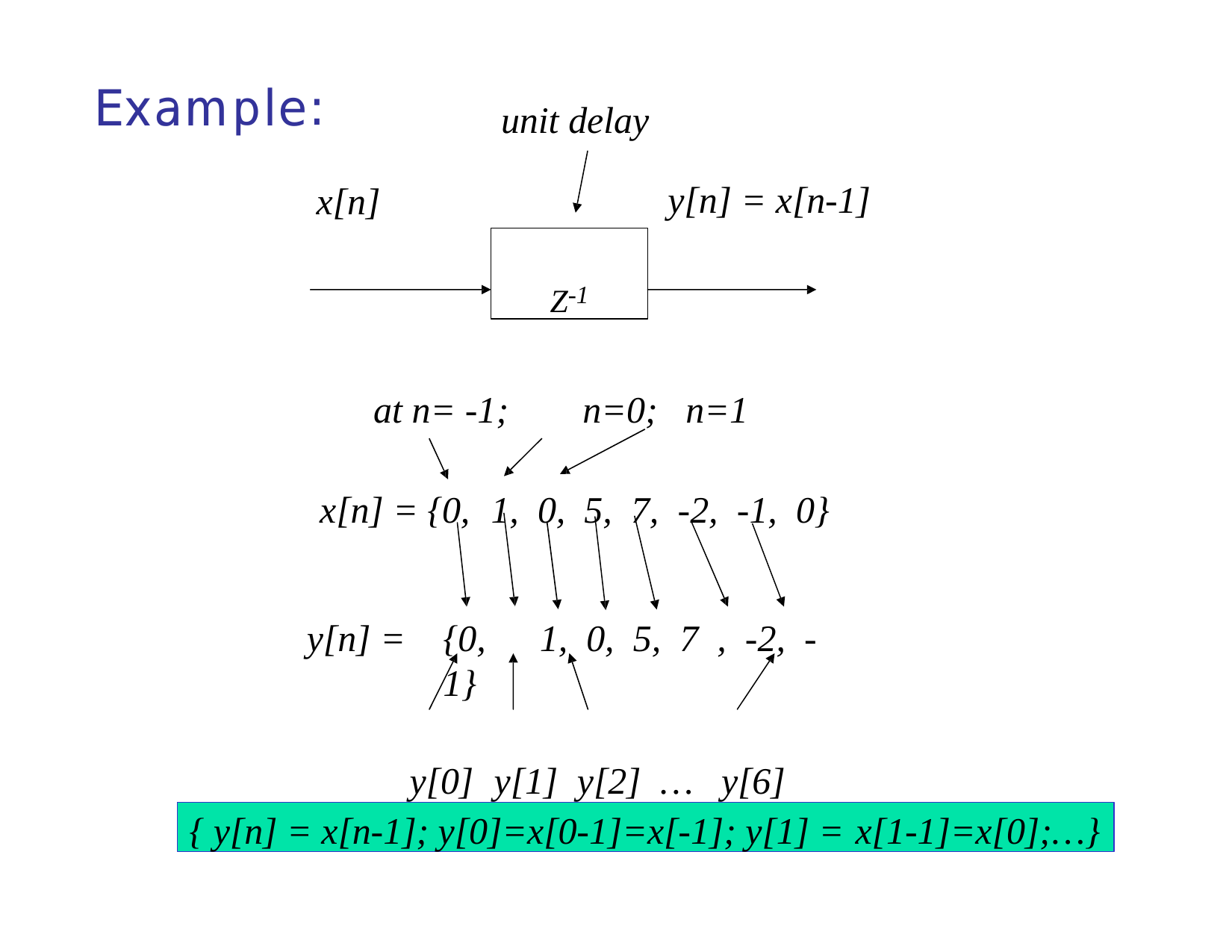

# Example:
unit delay

y[n] = x[n-1]
x[n]
Z-1

at n= -1;	n=0;	n=1

x[n] = {0,	1,	0,	5,	7,	-2,	-1,	0}

y[n] =
{0,	1,	0,	5,	7	,	-2,	-1}

y[0]	y[1]	y[2]	…	y[6]

{ y[n] = x[n-1]; y[0]=x[0-1]=x[-1]; y[1] = x[1-1]=x[0];…}
Dr. B. S. Daga  Fr.CRCE, Mumbai